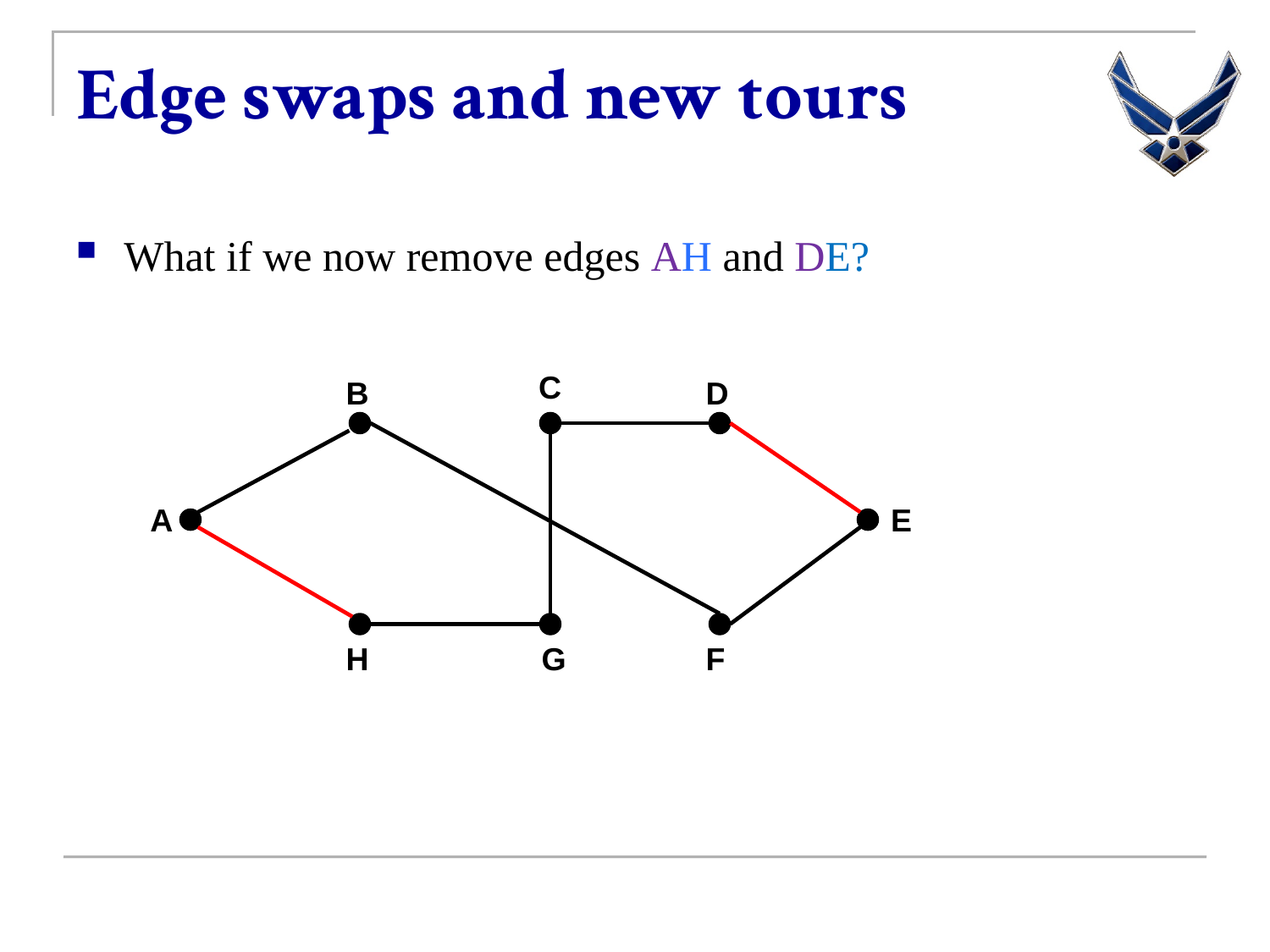

# Edge swaps and new tours
What if we now remove edges AH and DE?

C
B
D

A
E

H
G
F